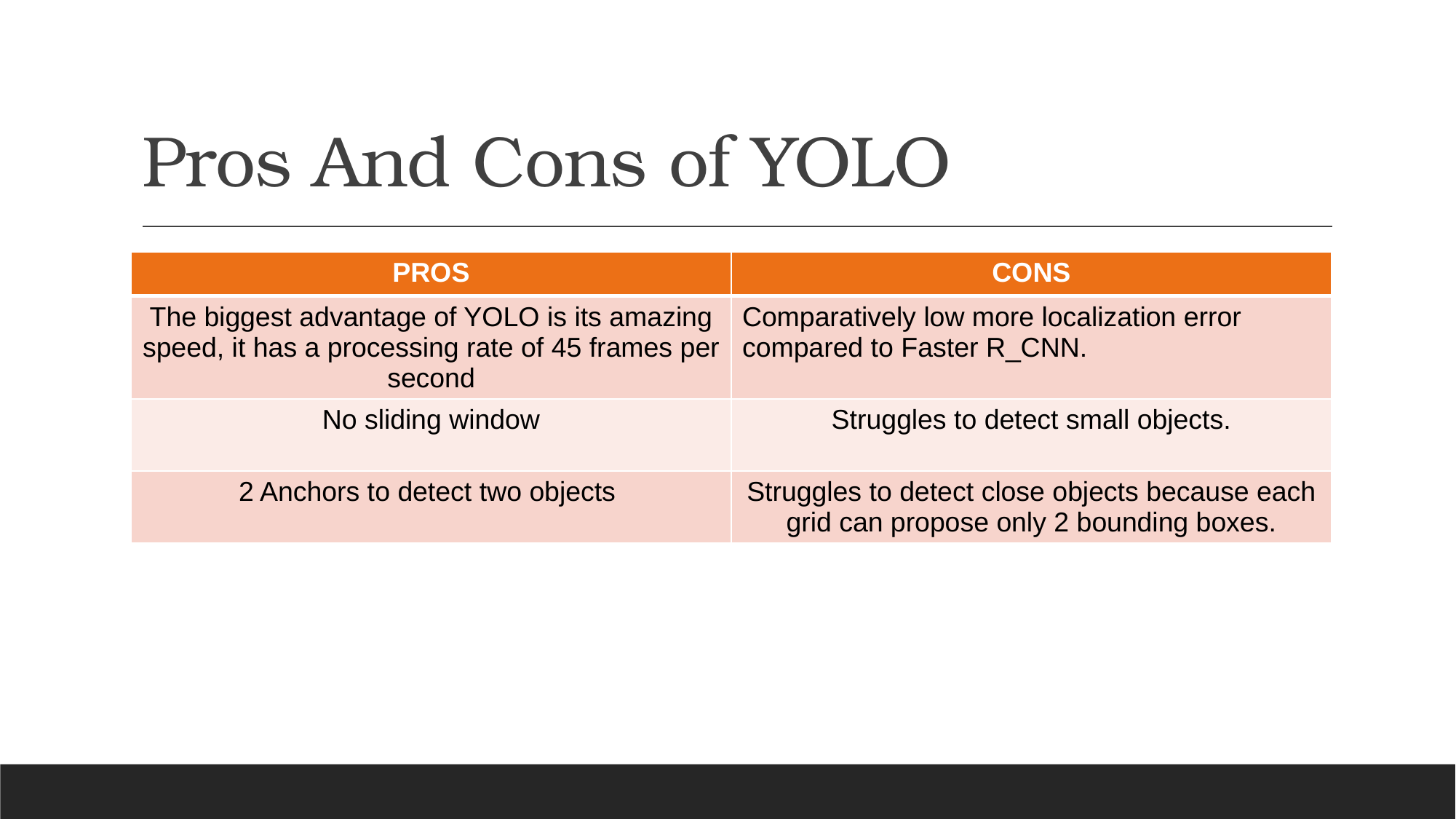

# Pros And Cons of YOLO
| PROS | CONS |
| --- | --- |
| The biggest advantage of YOLO is its amazing speed, it has a processing rate of 45 frames per second | Comparatively low more localization error compared to Faster R\_CNN. |
| No sliding window | Struggles to detect small objects. |
| 2 Anchors to detect two objects | Struggles to detect close objects because each grid can propose only 2 bounding boxes. |